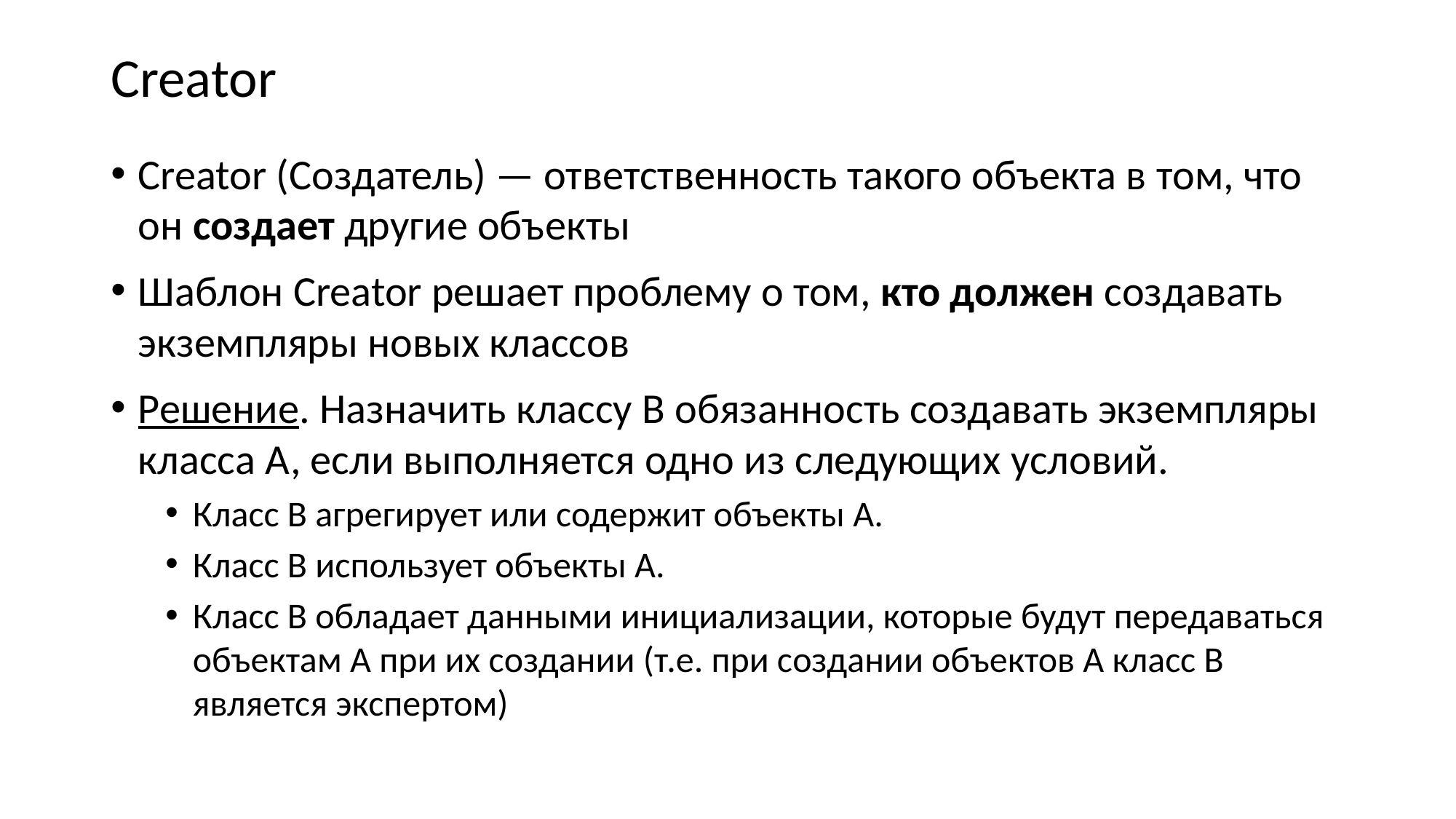

# Creator
Creator (Создатель) — ответственность такого объекта в том, что он создает другие объекты
Шаблон Creator решает проблему о том, кто должен создавать экземпляры новых классов
Решение. Назначить классу В обязанность создавать экземпляры класса А, если выполняется одно из следующих условий.
Класс В агрегирует или содержит объекты А.
Класс В использует объекты А.
Класс В обладает данными инициализации, которые будут передаваться объектам А при их создании (т.е. при создании объектов А класс В является экспертом)